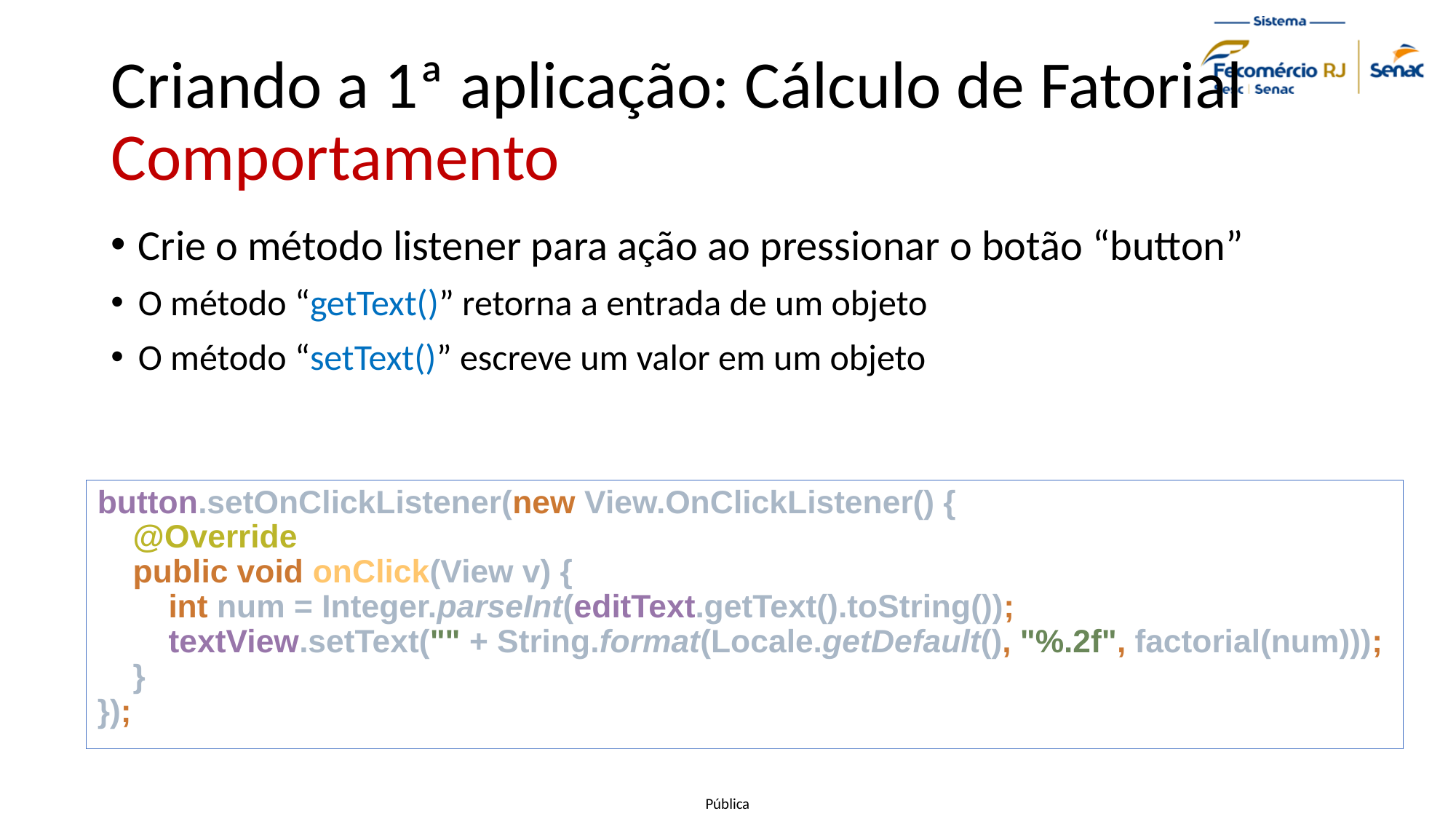

# Criando a 1ª aplicação: Cálculo de Fatorial Comportamento
Crie o método listener para ação ao pressionar o botão “button”
O método “getText()” retorna a entrada de um objeto
O método “setText()” escreve um valor em um objeto

button.setOnClickListener(new View.OnClickListener() {
    @Override
    public void onClick(View v) {
        int num = Integer.parseInt(editText.getText().toString());
        textView.setText("" + String.format(Locale.getDefault(), "%.2f", factorial(num)));
    }
});